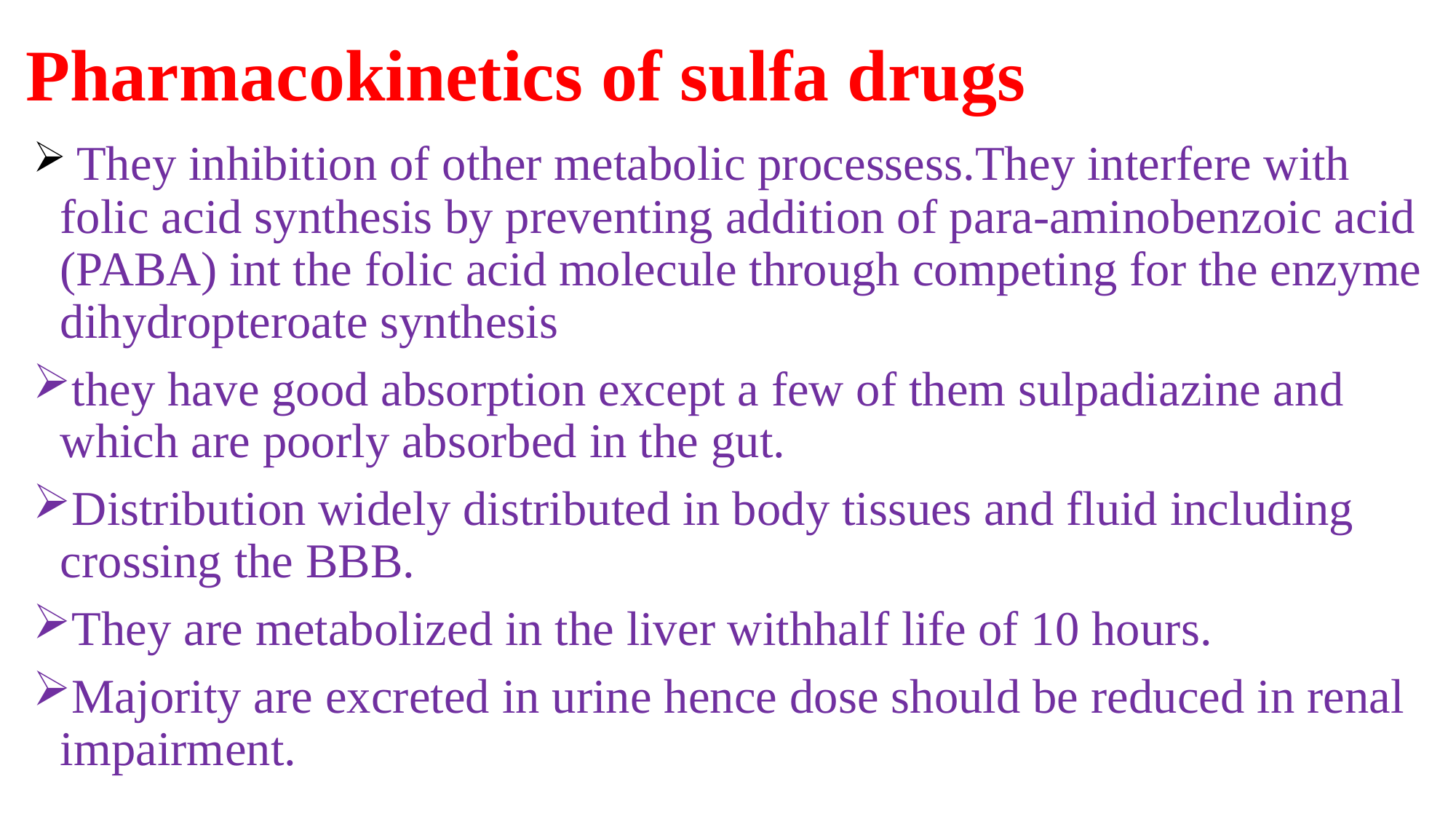

# Pharmacokinetics of sulfa drugs
 They inhibition of other metabolic processess.They interfere with folic acid synthesis by preventing addition of para-aminobenzoic acid (PABA) int the folic acid molecule through competing for the enzyme dihydropteroate synthesis
they have good absorption except a few of them sulpadiazine and  which are poorly absorbed in the gut.
Distribution widely distributed in body tissues and fluid including crossing the BBB.
They are metabolized in the liver withhalf life of 10 hours.
Majority are excreted in urine hence dose should be reduced in renal impairment.